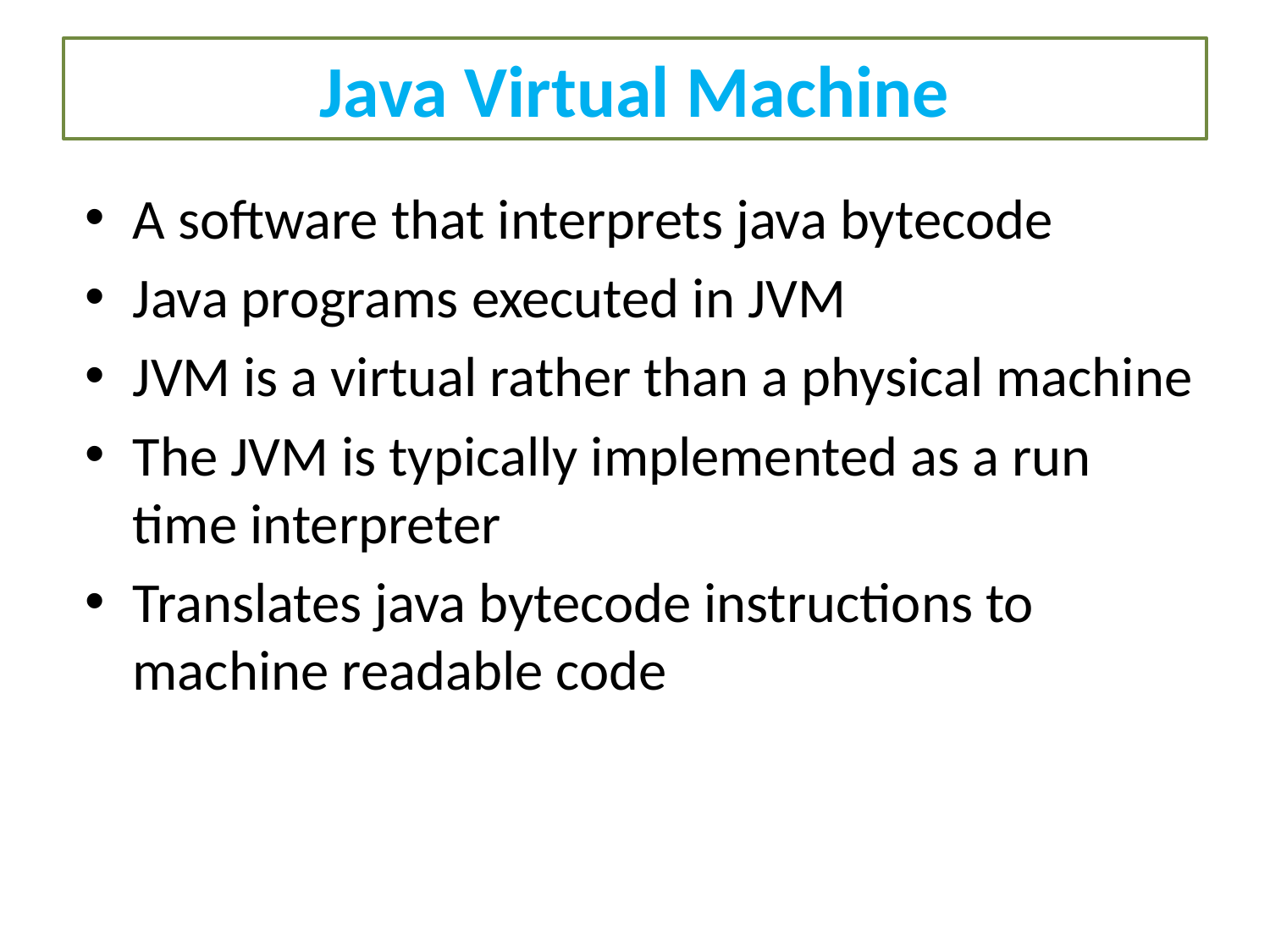

# Java Virtual Machine
A software that interprets java bytecode
Java programs executed in JVM
JVM is a virtual rather than a physical machine
The JVM is typically implemented as a run time interpreter
Translates java bytecode instructions to machine readable code